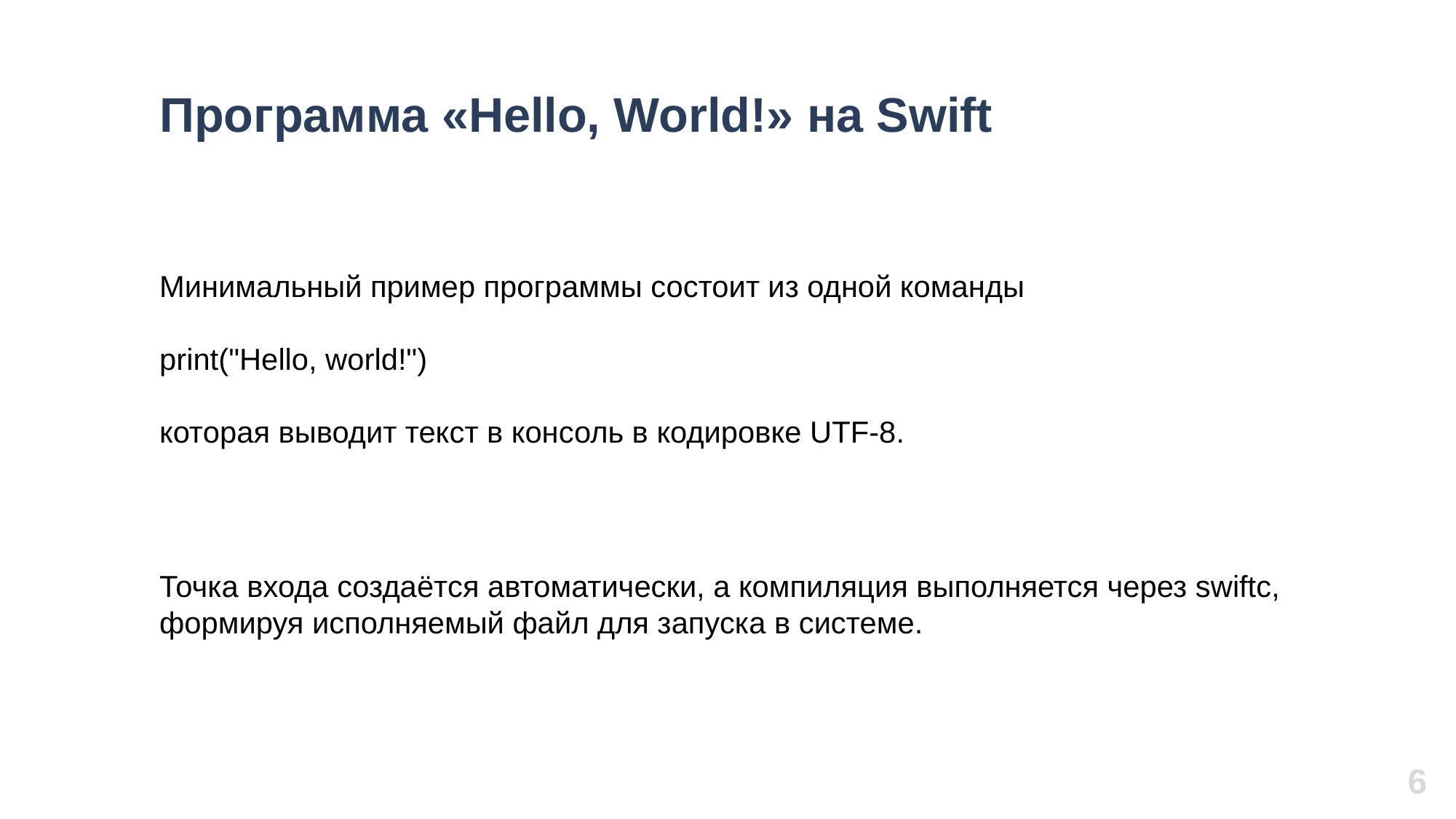

Программа «Hello, World!» на Swift

Минимальный пример программы состоит из одной команды

print("Hello, world!")

которая выводит текст в консоль в кодировке UTF-8.

Точка входа создаётся автоматически, а компиляция выполняется через swiftc, формируя исполняемый файл для запуска в системе.

6